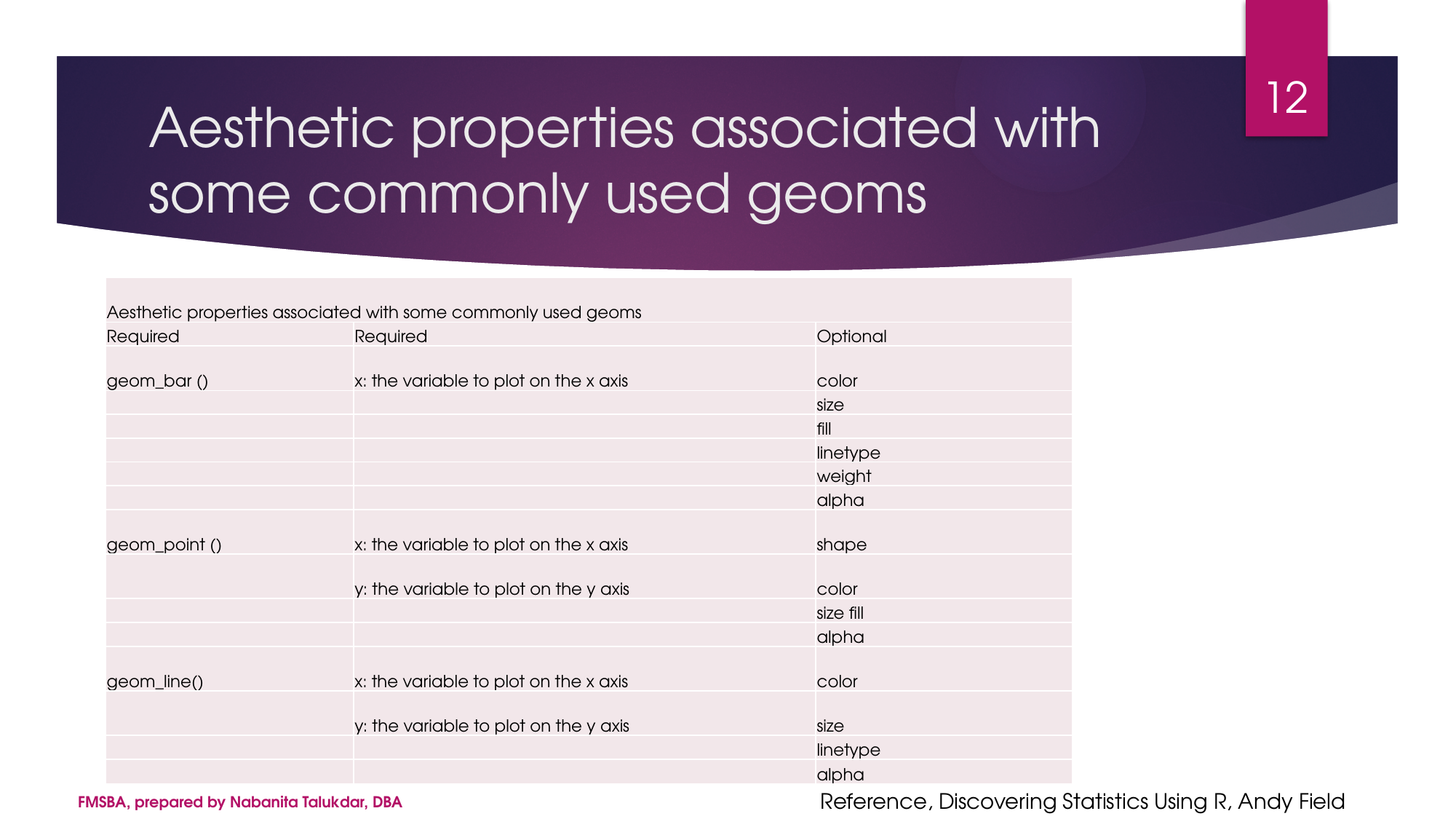

12
# Aesthetic properties associated with some commonly used geoms
| Aesthetic properties associated with some commonly used geoms |  |  |
| --- | --- | --- |
| Required | Required | Optional |
| geom\_bar () | x: the variable to plot on the x axis | color |
|  |  | size |
|  |  | fill |
|  |  | linetype |
|  |  | weight |
|  |  | alpha |
| geom\_point () | x: the variable to plot on the x axis | shape |
|  | y: the variable to plot on the y axis | color |
|  |  | size fill |
|  |  | alpha |
| geom\_line() | x: the variable to plot on the x axis | color |
|  | y: the variable to plot on the y axis | size |
|  |  | linetype |
|  |  | alpha |
Reference, Discovering Statistics Using R, Andy Field
FMSBA, prepared by Nabanita Talukdar, DBA